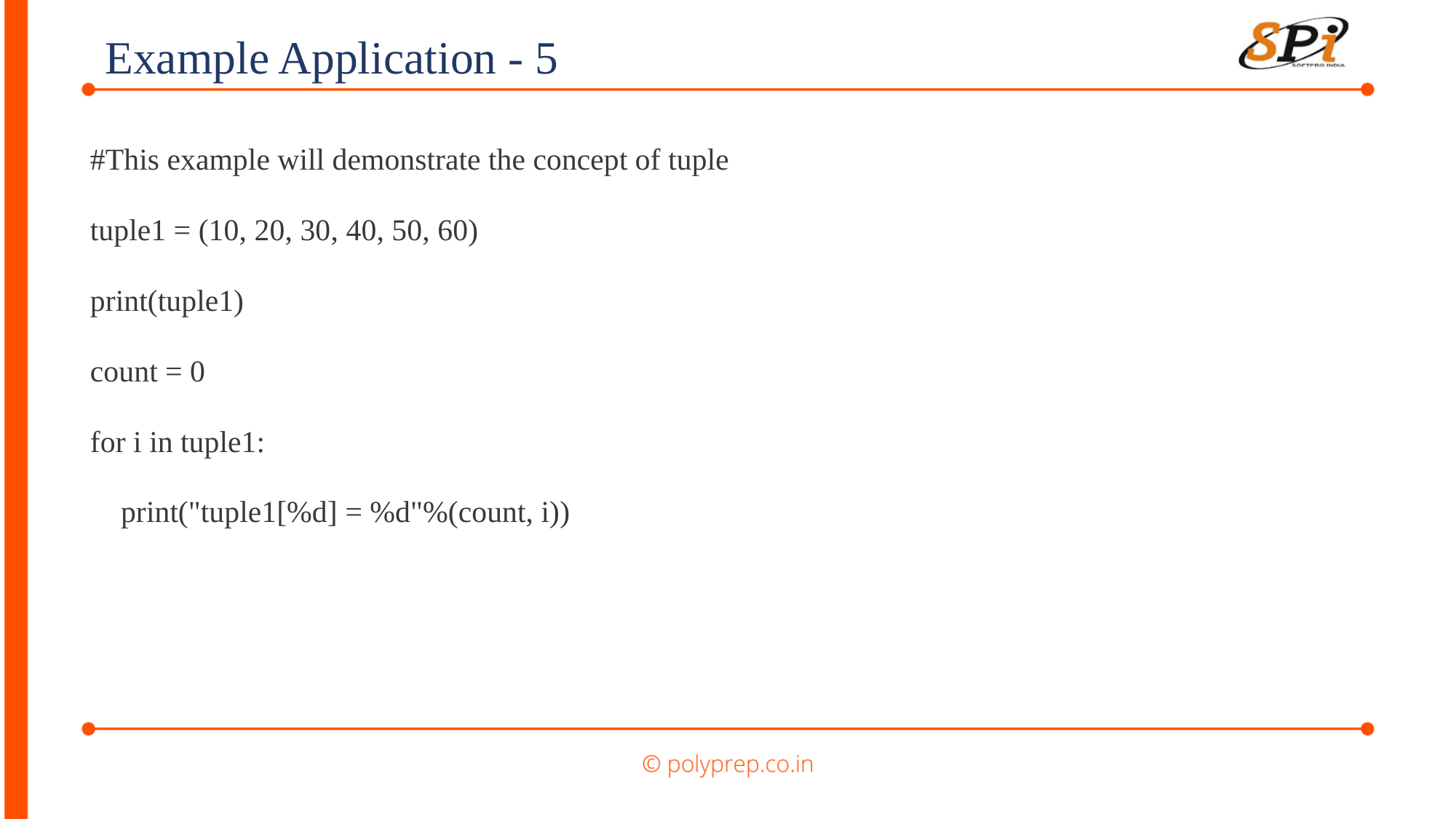

Example Application - 5
#This example will demonstrate the concept of tuple
tuple1 = (10, 20, 30, 40, 50, 60)
print(tuple1)
count = 0
for i in tuple1:
    print("tuple1[%d] = %d"%(count, i))